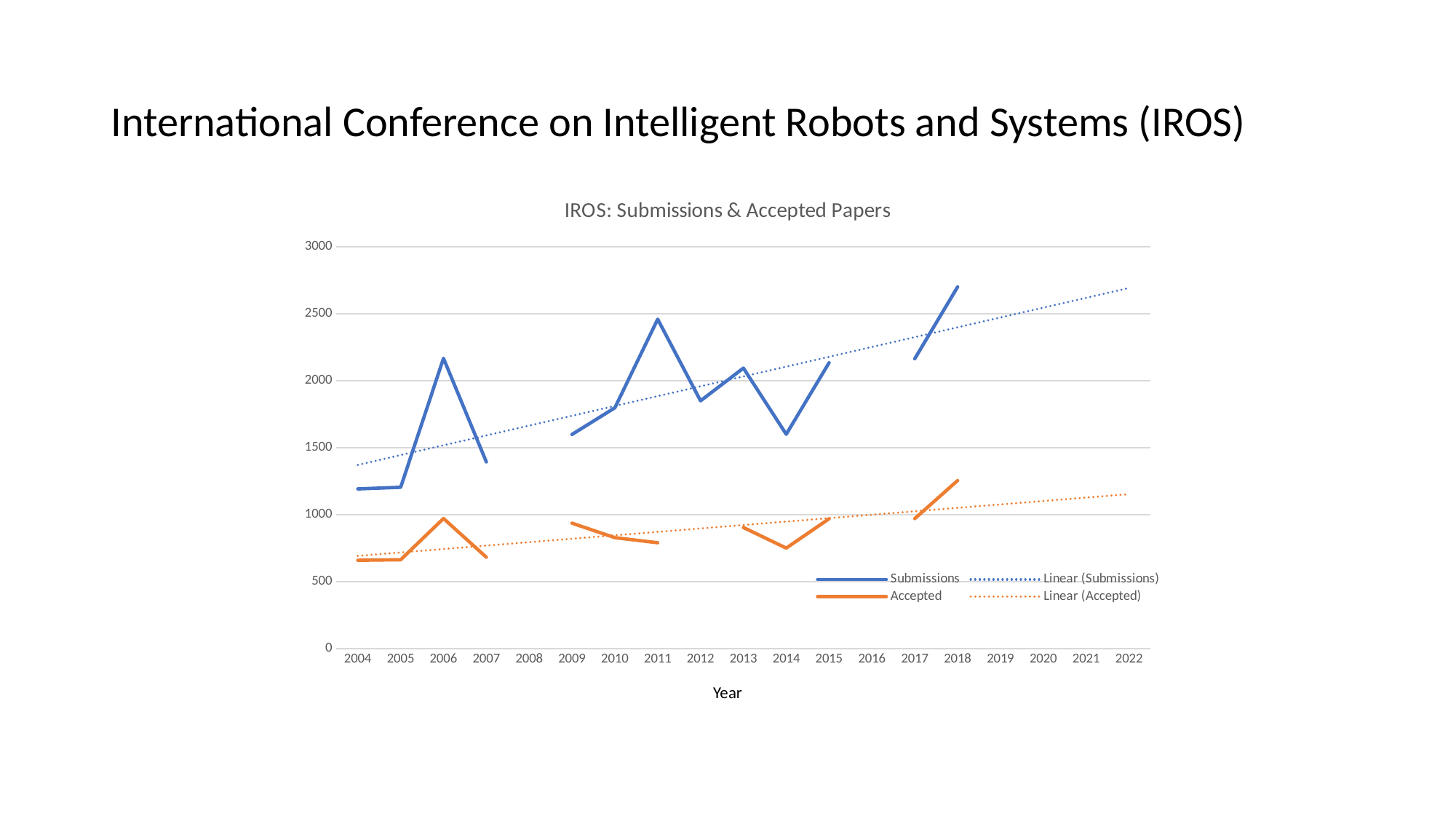

# International Conference on Intelligent Robots and Systems (IROS)

### Chart: IROS: Submissions & Accepted Papers

| Category | Submissions | Accepted |
|---|---|---|
| 2004 | 1192.0 | 659.0 |
| 2005 | 1204.0 | 663.0 |
| 2006 | 2167.0 | 971.0 |
| 2007 | 1393.0 | 682.0 |
| 2008 | None | None |
| 2009 | 1599.0 | 936.0 |
| 2010 | 1798.0 | 828.0 |
| 2011 | 2459.0 | 790.0 |
| 2012 | 1850.0 | None |
| 2013 | 2094.0 | 904.0 |
| 2014 | 1600.0 | 750.0 |
| 2015 | 2134.0 | 969.0 |
| 2016 | None | None |
| 2017 | 2164.0 | 970.0 |
| 2018 | 2700.0 | 1254.0 |
| 2019 | None | None |
| 2020 | None | None |
| 2021 | None | None |
| 2022 | None | None |
Year